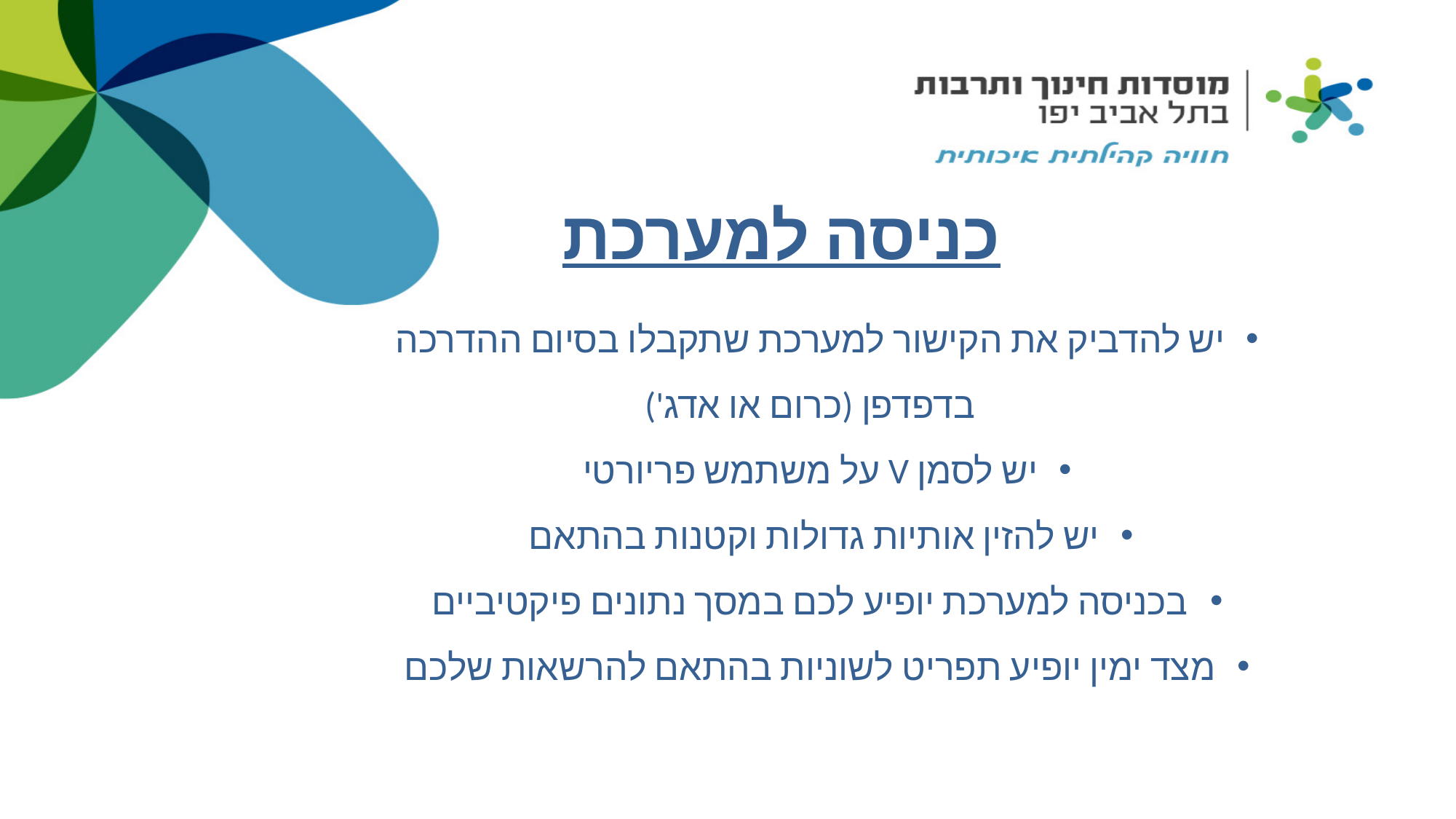

כניסה למערכת

יש להדביק את הקישור למערכת שתקבלו בסיום ההדרכה בדפדפן (כרום או אדג')
יש לסמן V על משתמש פריורטי
יש להזין אותיות גדולות וקטנות בהתאם
בכניסה למערכת יופיע לכם במסך נתונים פיקטיביים
מצד ימין יופיע תפריט לשוניות בהתאם להרשאות שלכם